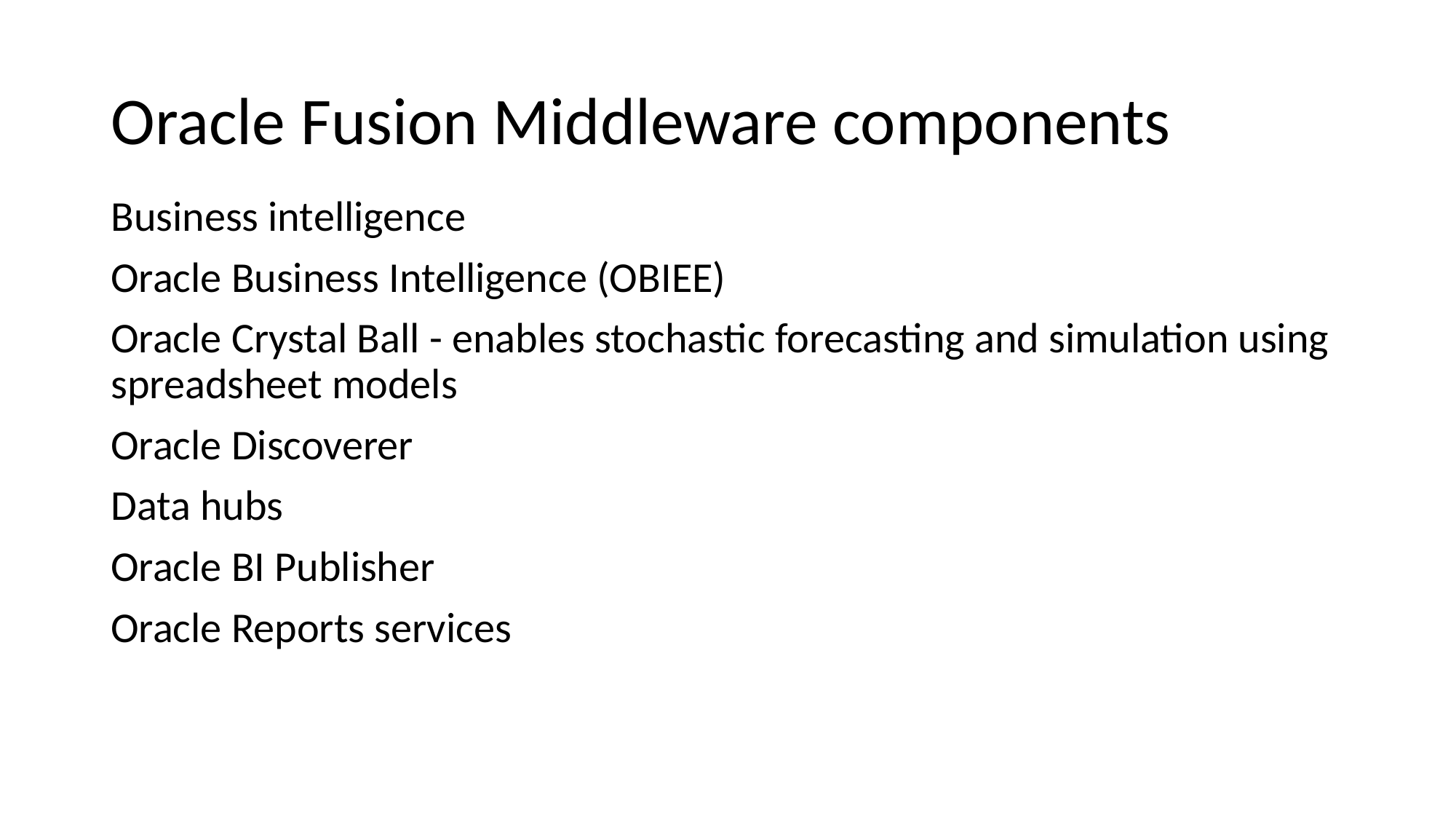

# Oracle Fusion Middleware components
Business intelligence
Oracle Business Intelligence (OBIEE)
Oracle Crystal Ball - enables stochastic forecasting and simulation using spreadsheet models
Oracle Discoverer
Data hubs
Oracle BI Publisher
Oracle Reports services